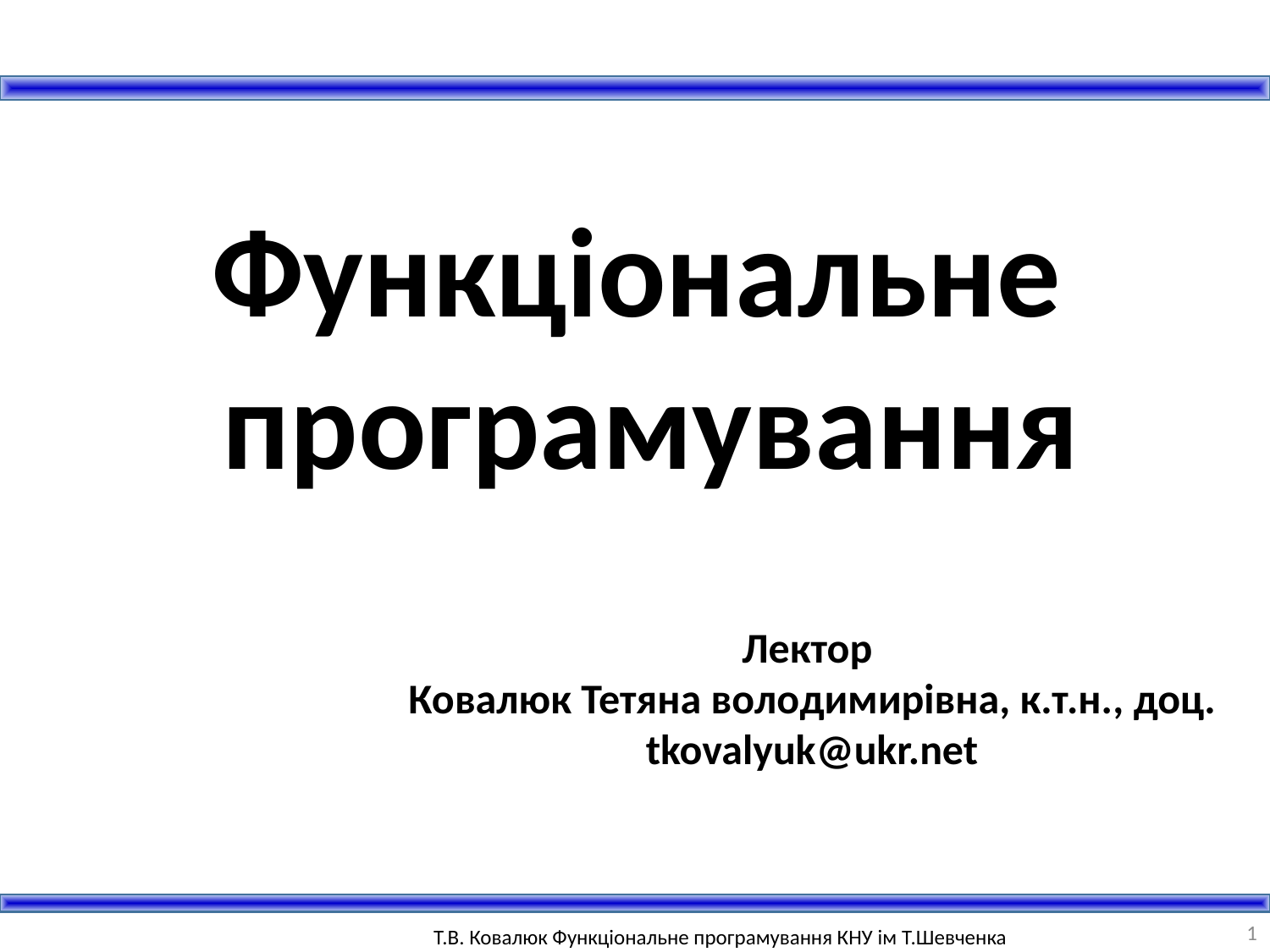

Функціональне
програмування
Лектор
Ковалюк Тетяна володимирівна, к.т.н., доц.
tkovalyuk@ukr.net
1